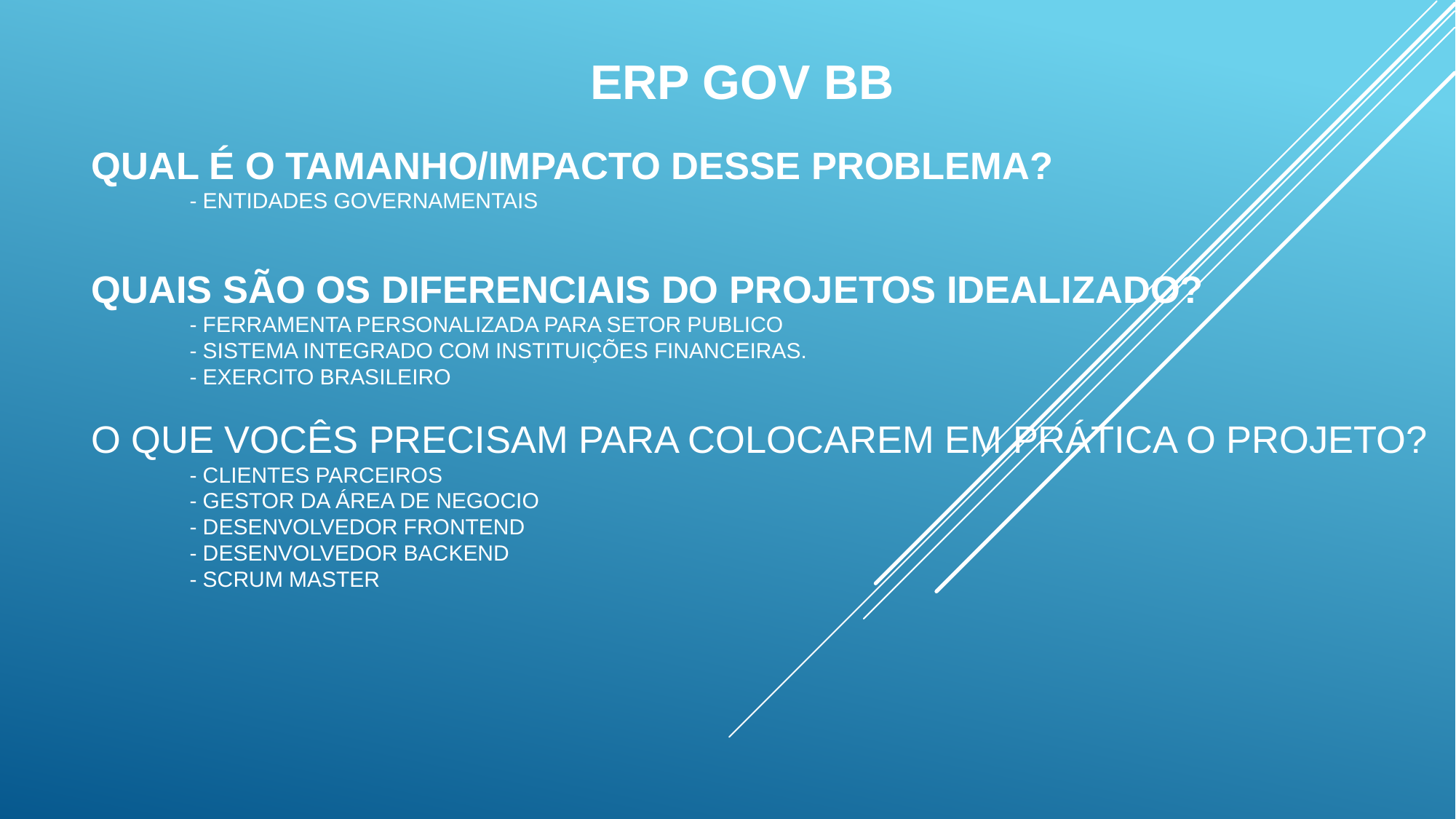

ERP GOV BB
# Qual é o tamanho/impacto desse problema? - entidades governamentais Quais são os diferenciais do projetos idealizado? - ferramenta personalizada para setor publico - sistema integrado com instituições financeiras. - exercito brasileiro O que vocês precisam para colocarem em prática o projeto? - clientes parceiros - gestor da área de negocio - desenvolvedor Frontend - desenvolvedor backend - scrum master